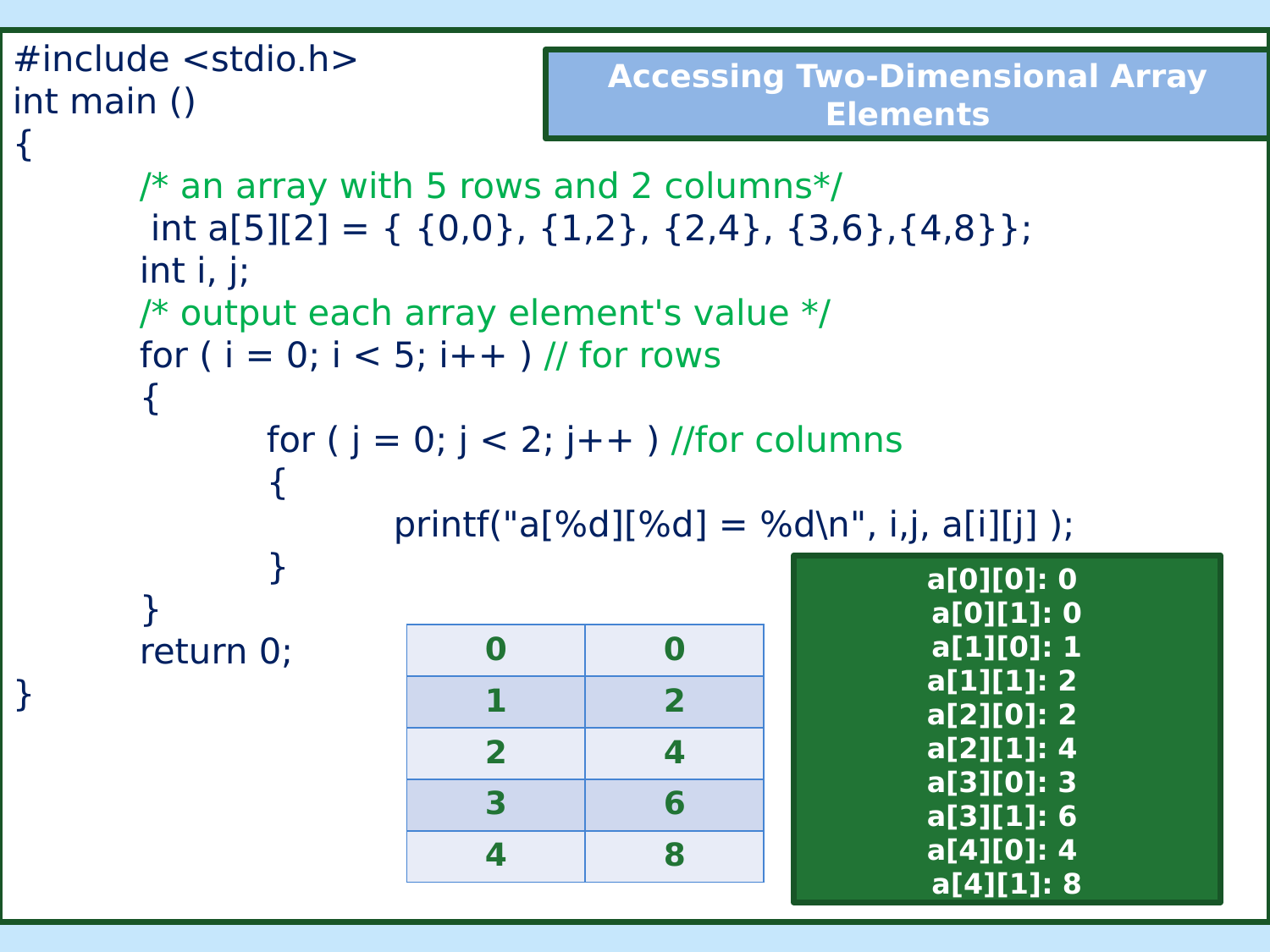

#include <stdio.h>
int main ()
{
	/* an array with 5 rows and 2 columns*/
 	 int a[5][2] = { {0,0}, {1,2}, {2,4}, {3,6},{4,8}};
	int i, j;
	/* output each array element's value */
	for ( i = 0; i < 5; i++ ) // for rows
	{
		for ( j = 0; j < 2; j++ ) //for columns
		{
			printf("a[%d][%d] = %d\n", i,j, a[i][j] );
	 	}
	}
	return 0;
} }
Accessing Two-Dimensional Array Elements
#
|  |
| --- |
|  |
|  |
|  |
|  |
a[0][0]: 0
a[0][1]: 0
 a[1][0]: 1
a[1][1]: 2
a[2][0]: 2
a[2][1]: 4
a[3][0]: 3
a[3][1]: 6
a[4][0]: 4
a[4][1]: 8
| 0 | 0 |
| --- | --- |
| 1 | 2 |
| 2 | 4 |
| 3 | 6 |
| 4 | 8 |